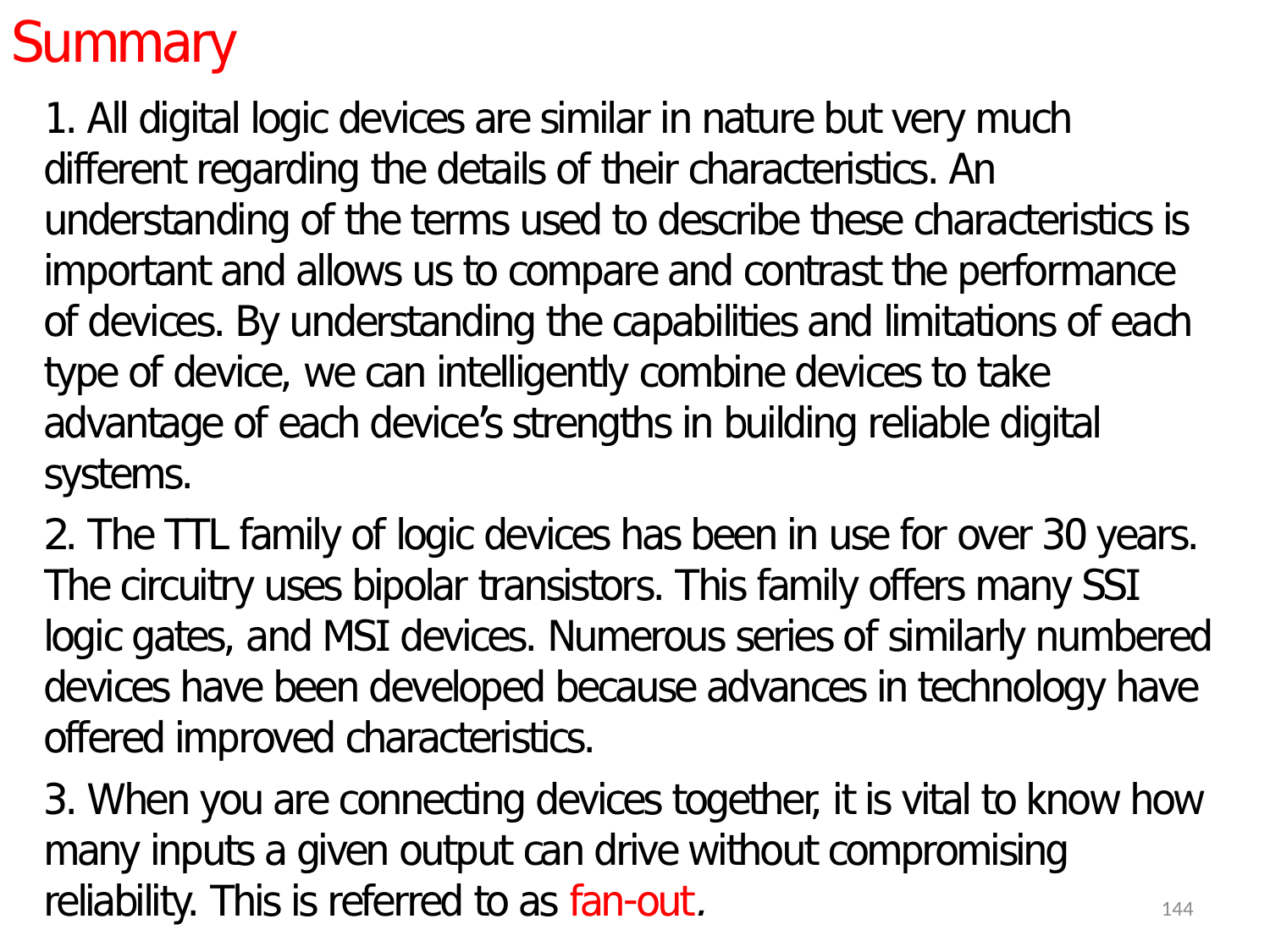

Summary
1. All digital logic devices are similar in nature but very much different regarding the details of their characteristics. An understanding of the terms used to describe these characteristics is important and allows us to compare and contrast the performance of devices. By understanding the capabilities and limitations of each type of device, we can intelligently combine devices to take advantage of each device’s strengths in building reliable digital systems.
2. The TTL family of logic devices has been in use for over 30 years. The circuitry uses bipolar transistors. This family offers many SSI logic gates, and MSI devices. Numerous series of similarly numbered devices have been developed because advances in technology have offered improved characteristics.
3. When you are connecting devices together, it is vital to know how many inputs a given output can drive without compromising reliability. This is referred to as fan-out.

144